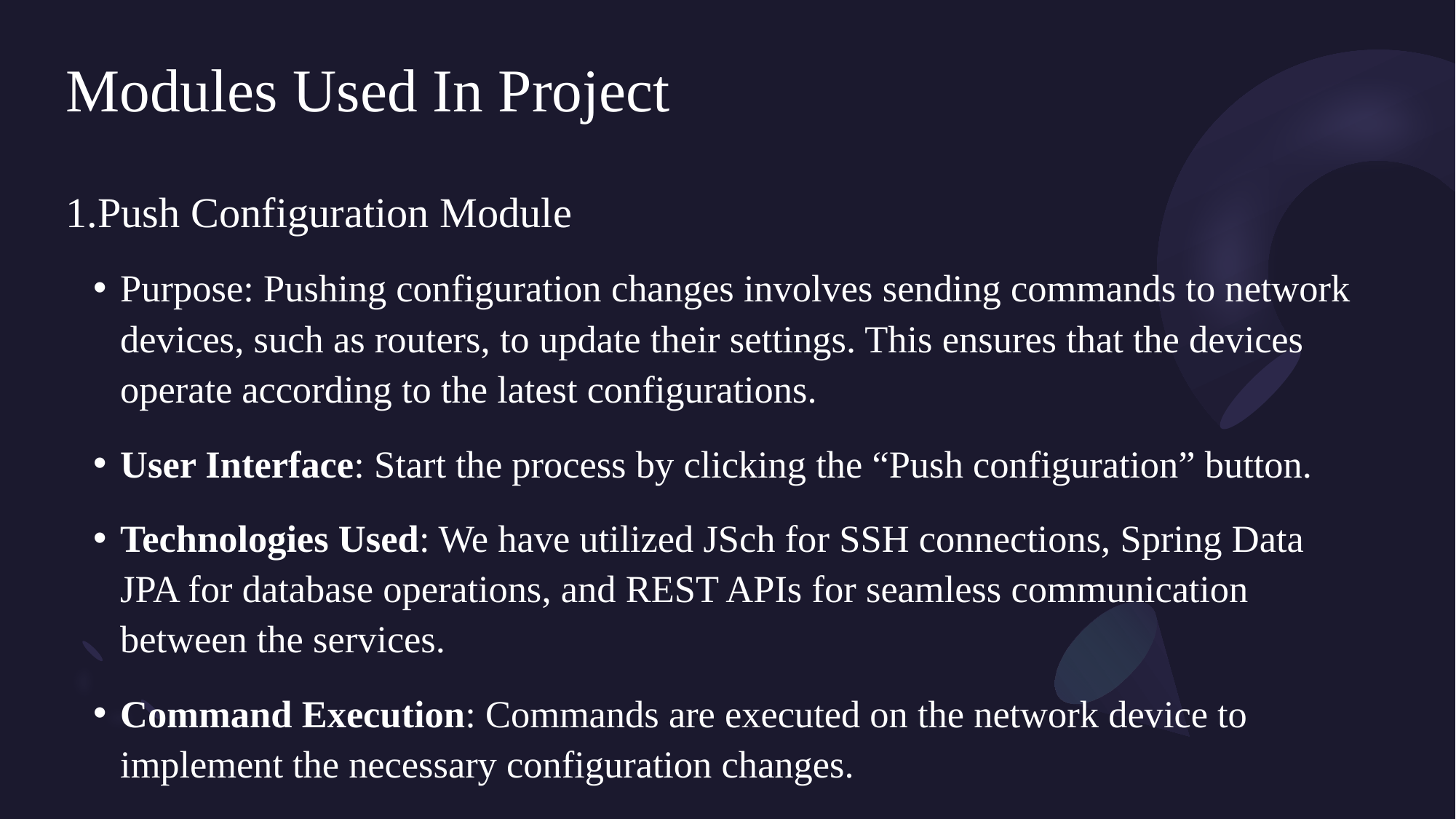

# Modules Used In Project 1.Push Configuration Module
Purpose: Pushing configuration changes involves sending commands to network devices, such as routers, to update their settings. This ensures that the devices operate according to the latest configurations.
User Interface: Start the process by clicking the “Push configuration” button.
Technologies Used: We have utilized JSch for SSH connections, Spring Data JPA for database operations, and REST APIs for seamless communication between the services.
Command Execution: Commands are executed on the network device to implement the necessary configuration changes.